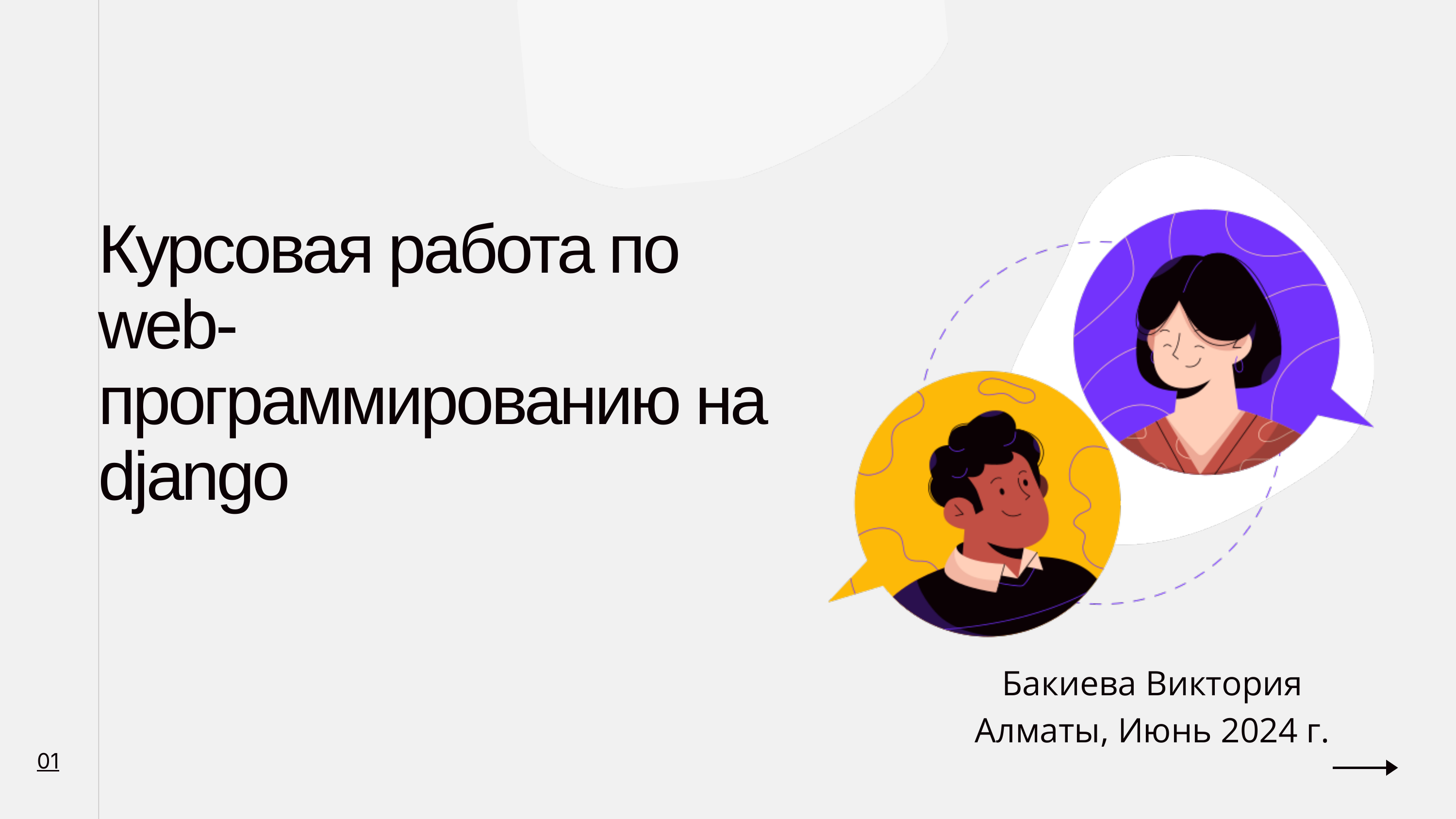

Курсовая работа по web-программированию на django
Бакиева Виктория
Алматы, Июнь 2024 г.
01